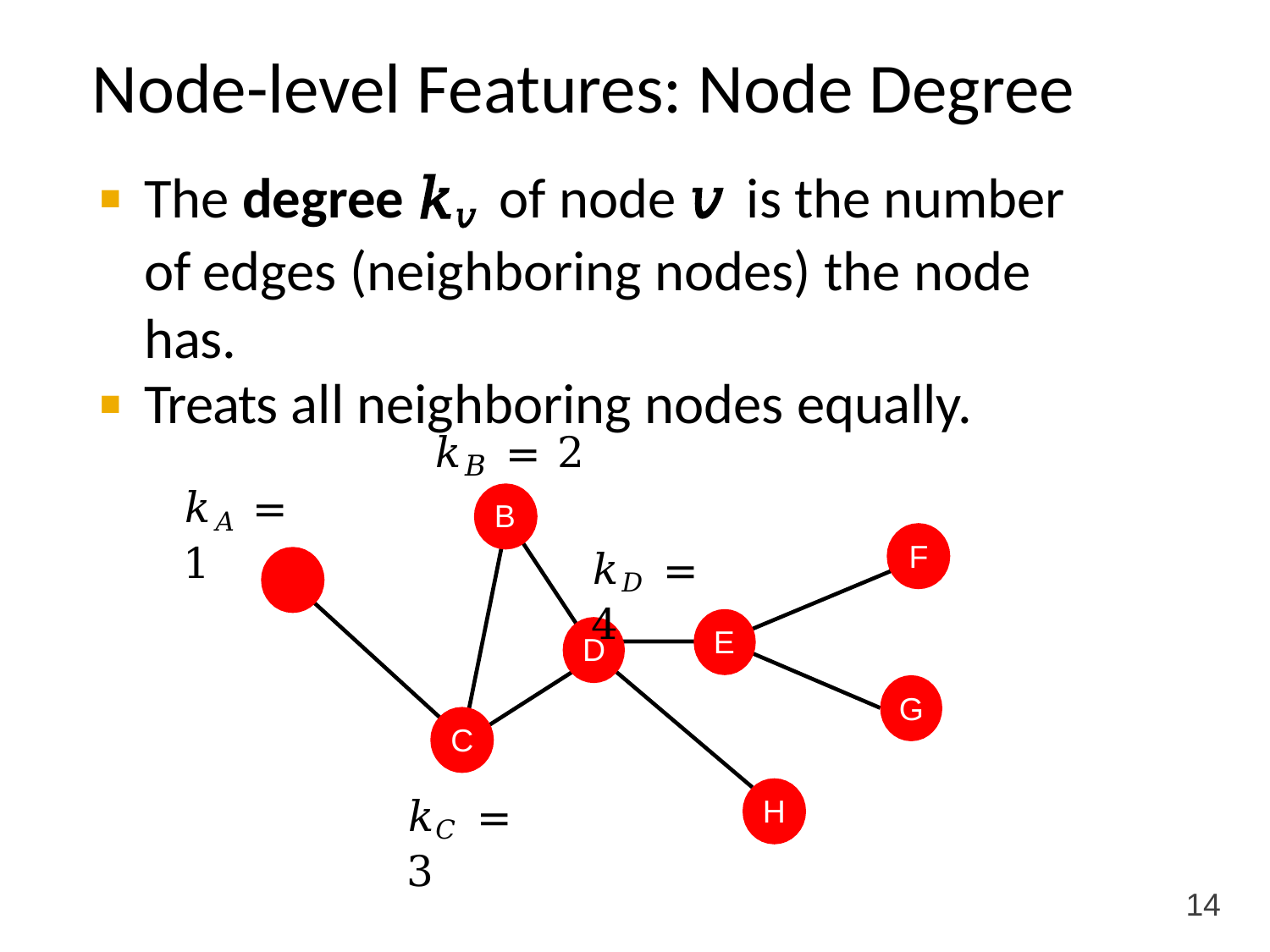

Node-level Features: Node Degree
The degree 𝑘𝑣 of node 𝑣 is the number of edges (neighboring nodes) the node has.
Treats all neighboring nodes equally.
𝑘𝐵 = 2
𝑘𝐴 = 1
A

B

F
𝑘𝐷 = 4

E
D

G
C

𝑘𝐶 = 3
H
14